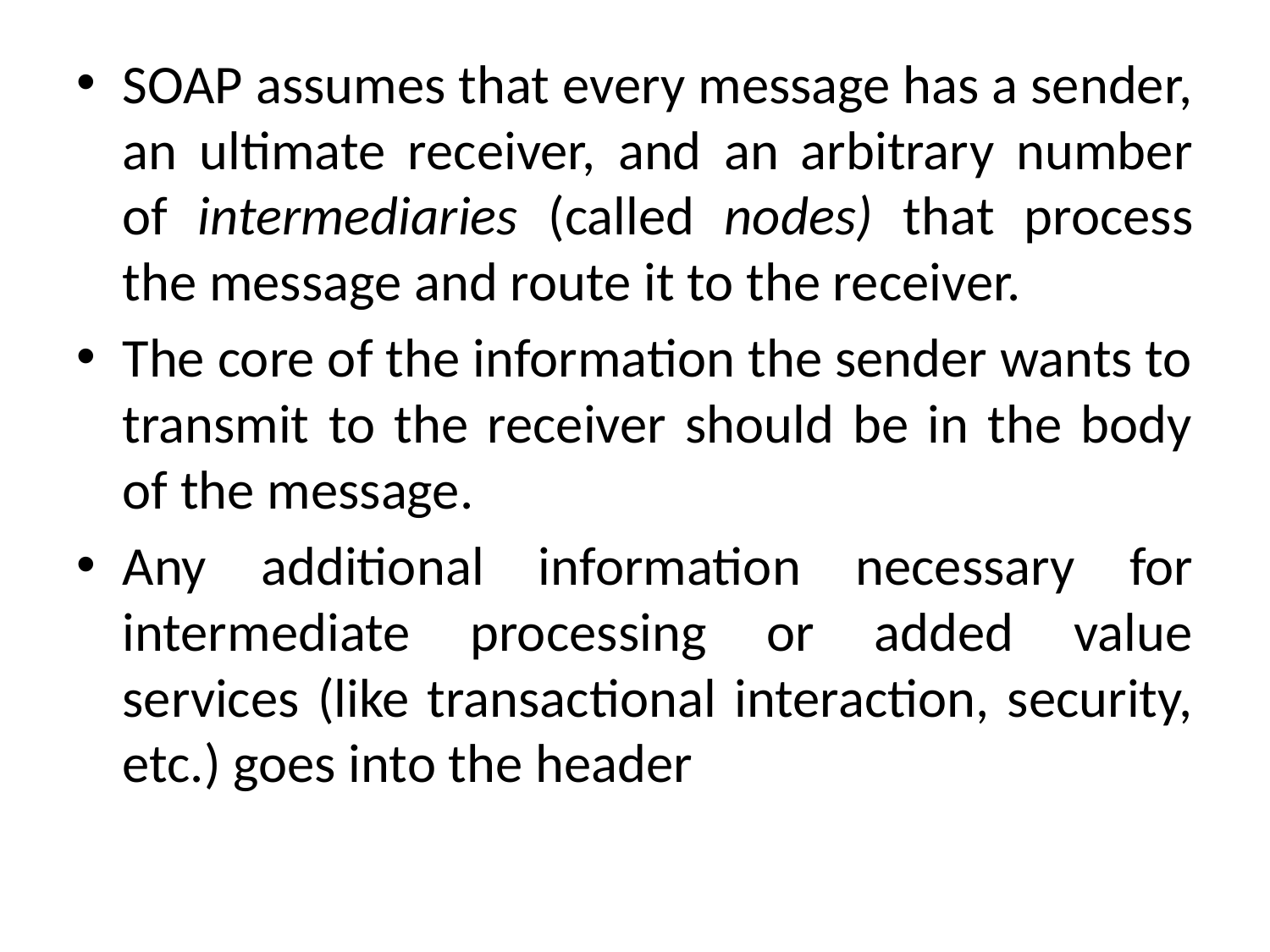

SOAP assumes that every message has a sender, an ultimate receiver, and an arbitrary number of intermediaries (called nodes) that process the message and route it to the receiver.
The core of the information the sender wants to transmit to the receiver should be in the body of the message.
Any additional information necessary for intermediate processing or added value services (like transactional interaction, security, etc.) goes into the header